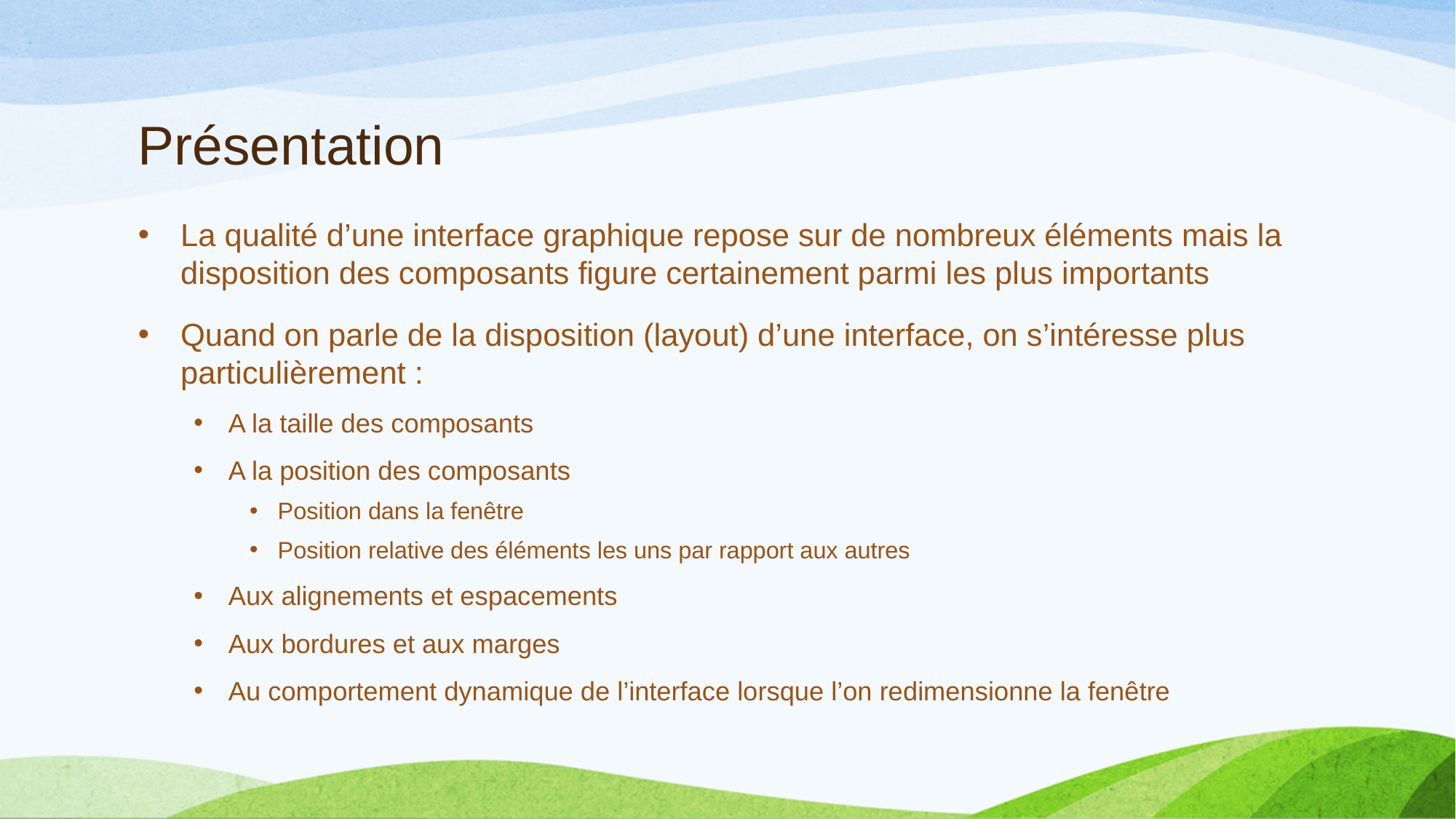

# Présentation
La qualité d’une interface graphique repose sur de nombreux éléments mais la disposition des composants figure certainement parmi les plus importants
Quand on parle de la disposition (layout) d’une interface, on s’intéresse plus particulièrement :
A la taille des composants
A la position des composants
Position dans la fenêtre
Position relative des éléments les uns par rapport aux autres
Aux alignements et espacements
Aux bordures et aux marges
Au comportement dynamique de l’interface lorsque l’on redimensionne la fenêtre